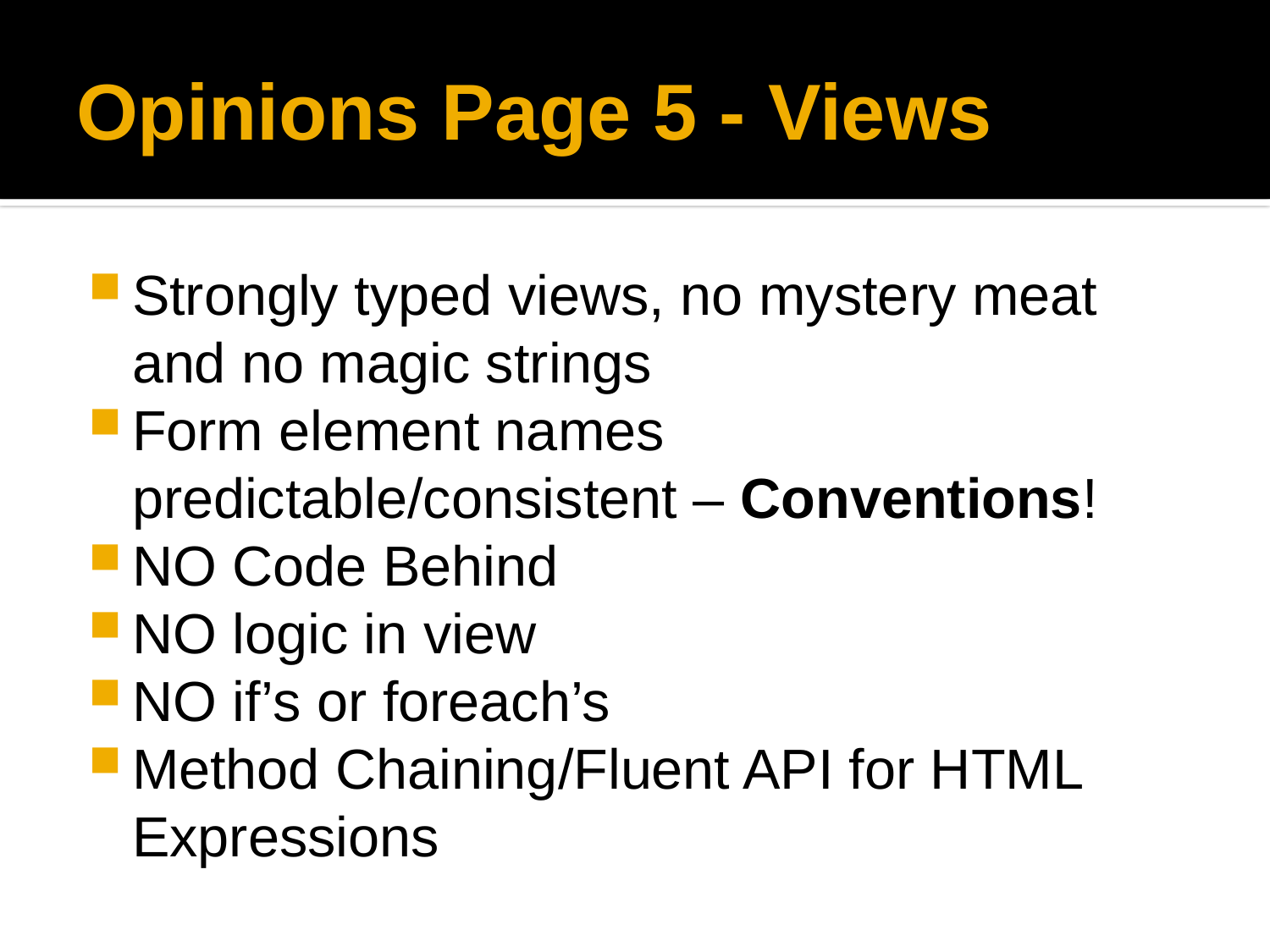

# Opinions Page 5 - Views
Strongly typed views, no mystery meat and no magic strings
Form element names predictable/consistent – Conventions!
NO Code Behind
NO logic in view
NO if’s or foreach’s
Method Chaining/Fluent API for HTML Expressions